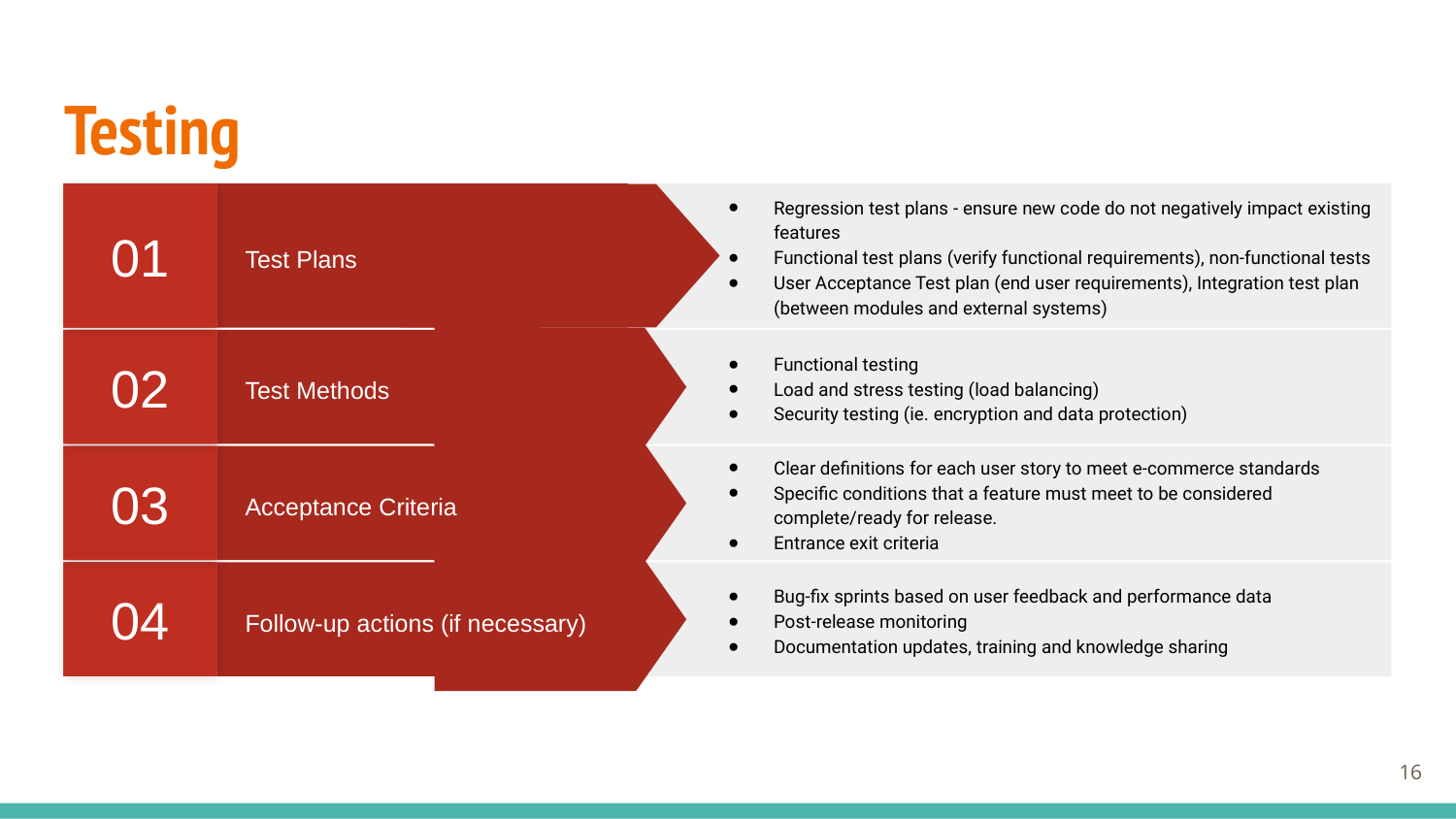

# Testing

01

Regression test plans - ensure new code do not negatively impact existing features
Functional test plans (verify functional requirements), non-functional tests
User Acceptance Test plan (end user requirements), Integration test plan (between modules and external systems)
Test Plans

02

Functional testing
Load and stress testing (load balancing)
Security testing (ie. encryption and data protection)
Test Methods

03

Clear definitions for each user story to meet e-commerce standards
Specific conditions that a feature must meet to be considered complete/ready for release.
Entrance exit criteria
Acceptance Criteria

04

Bug-fix sprints based on user feedback and performance data
Post-release monitoring
Documentation updates, training and knowledge sharing
Follow-up actions (if necessary)
16